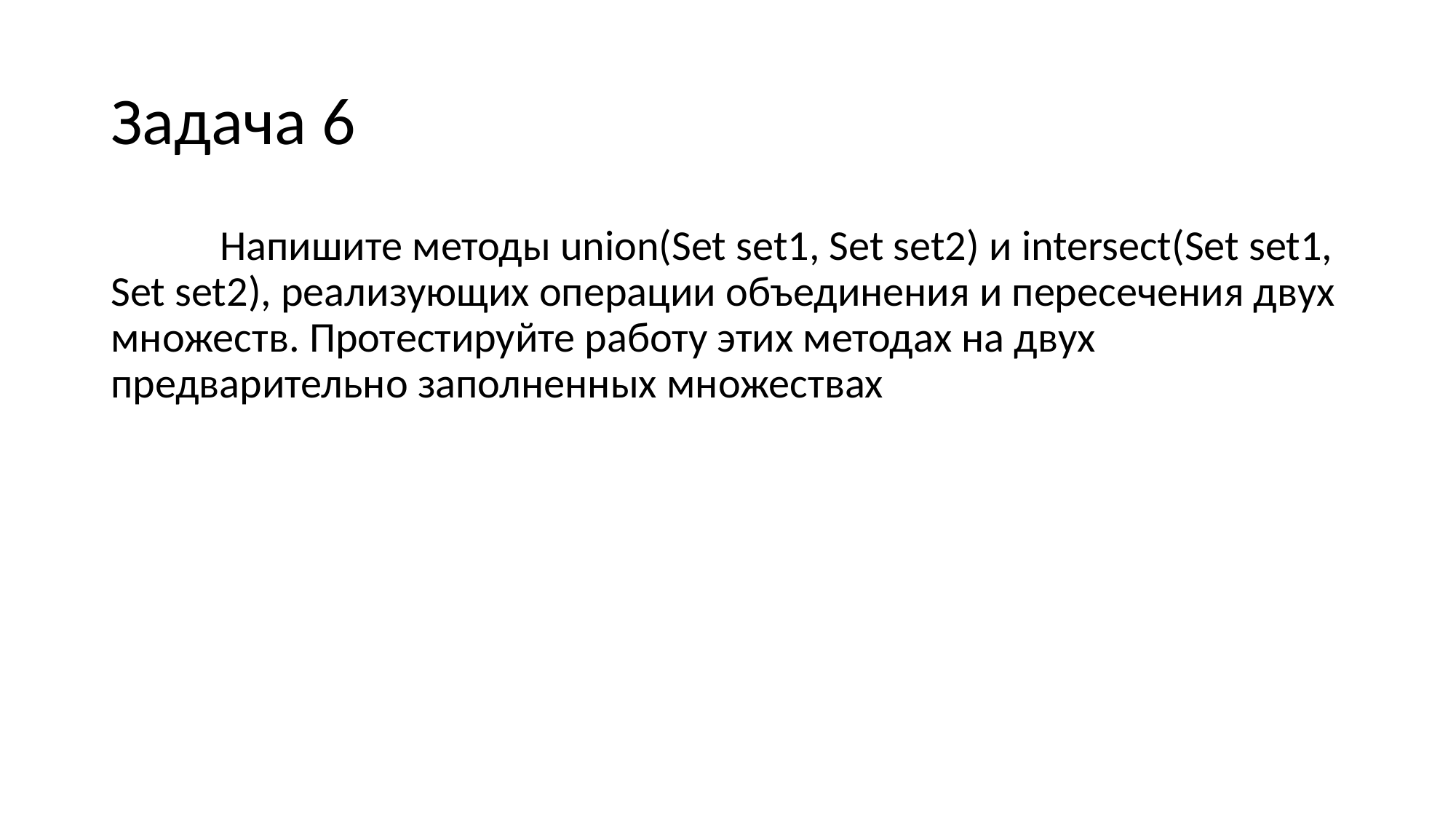

# Задача 6
	Напишите методы union(Set set1, Set set2) и intersect(Set set1, Set set2), реализующих операции объединения и пересечения двух множеств. Протестируйте работу этих методах на двух предварительно заполненных множествах